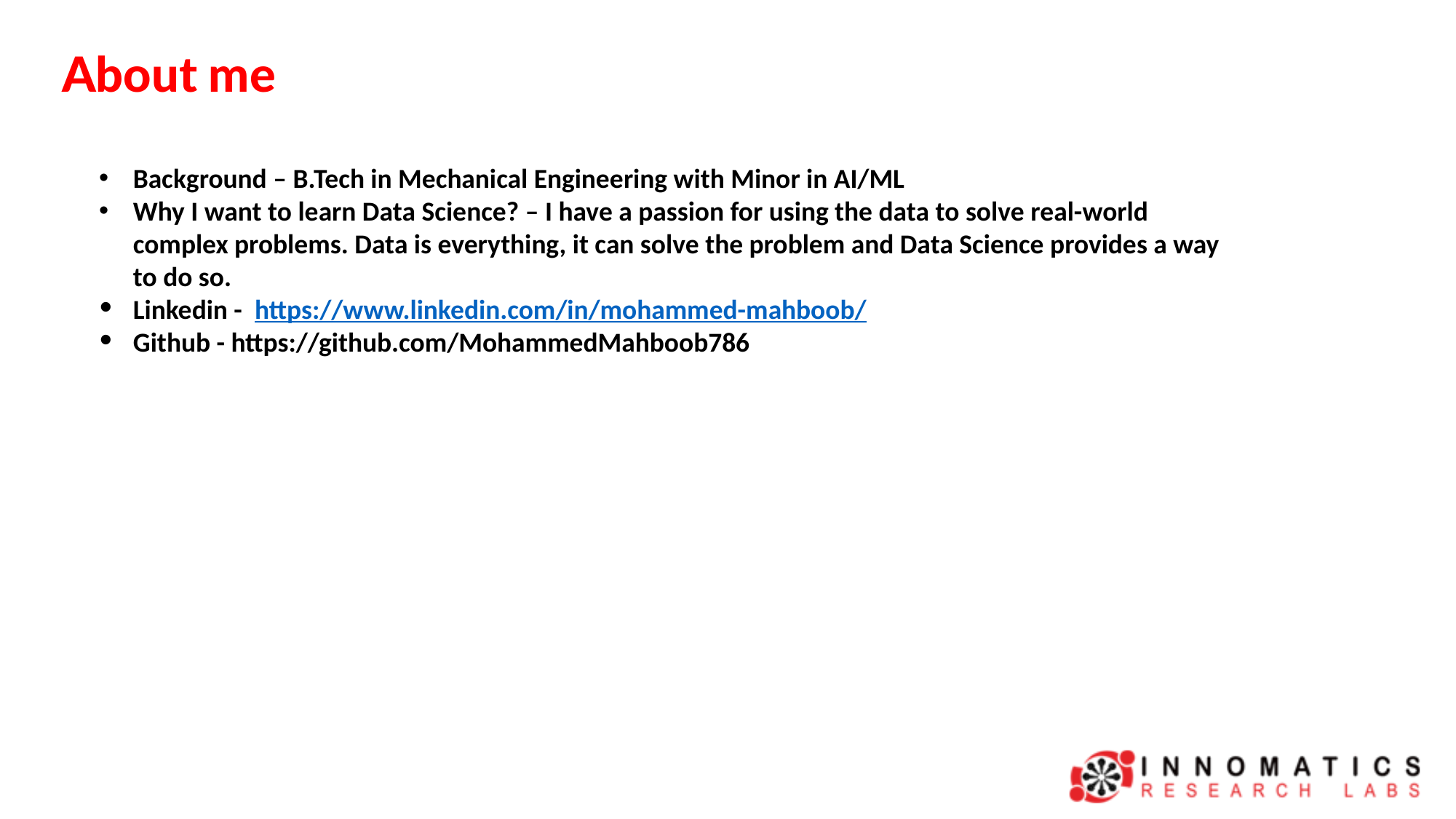

About me
Background – B.Tech in Mechanical Engineering with Minor in AI/ML
Why I want to learn Data Science? – I have a passion for using the data to solve real-world complex problems. Data is everything, it can solve the problem and Data Science provides a way to do so.
Linkedin -  https://www.linkedin.com/in/mohammed-mahboob/
Github - https://github.com/MohammedMahboob786